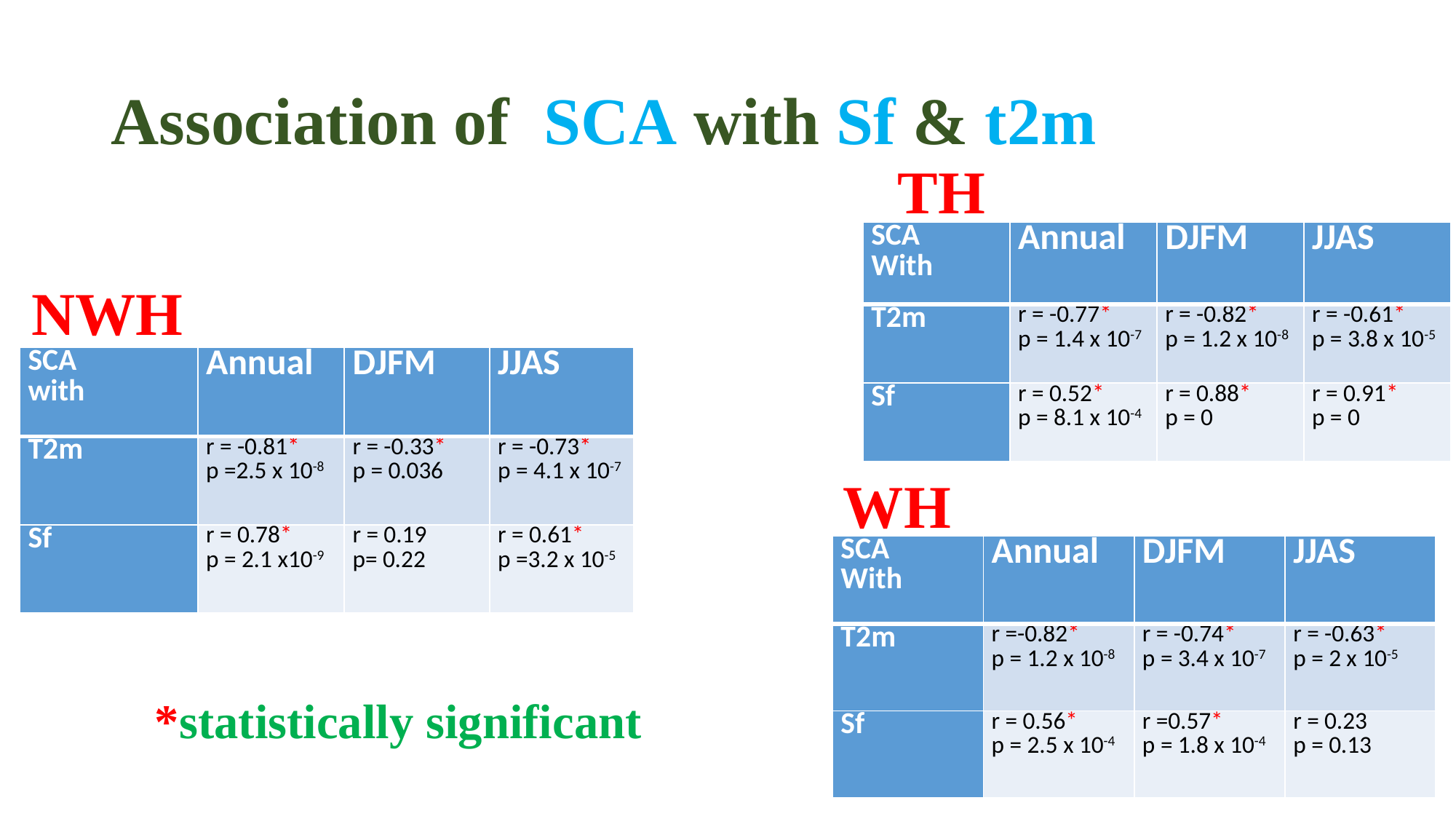

# Association of  SCA with Sf & t2m
TH
| SCA With | Annual | DJFM | JJAS |
| --- | --- | --- | --- |
| T2m | r = -0.77\* p = 1.4 x 10-7 | r = -0.82\* p = 1.2 x 10-8 | r = -0.61\* p = 3.8 x 10-5 |
| Sf | r = 0.52\* p = 8.1 x 10-4 | r = 0.88\* p = 0 | r = 0.91\* p = 0 |
NWH
| SCA with | Annual | DJFM | JJAS |
| --- | --- | --- | --- |
| T2m | r = -0.81\* p =2.5 x 10-8 | r = -0.33\* p = 0.036 | r = -0.73\* p = 4.1 x 10-7 |
| Sf | r = 0.78\* p = 2.1 x10-9 | r = 0.19 p= 0.22 | r = 0.61\* p =3.2 x 10-5 |

WH
| SCA With | Annual | DJFM | JJAS |
| --- | --- | --- | --- |
| T2m | r =-0.82\* p = 1.2 x 10-8 | r = -0.74\* p = 3.4 x 10-7 | r = -0.63\* p = 2 x 10-5 |
| Sf | r = 0.56\* p = 2.5 x 10-4 | r =0.57\* p = 1.8 x 10-4 | r = 0.23 p = 0.13 |

*statistically significant